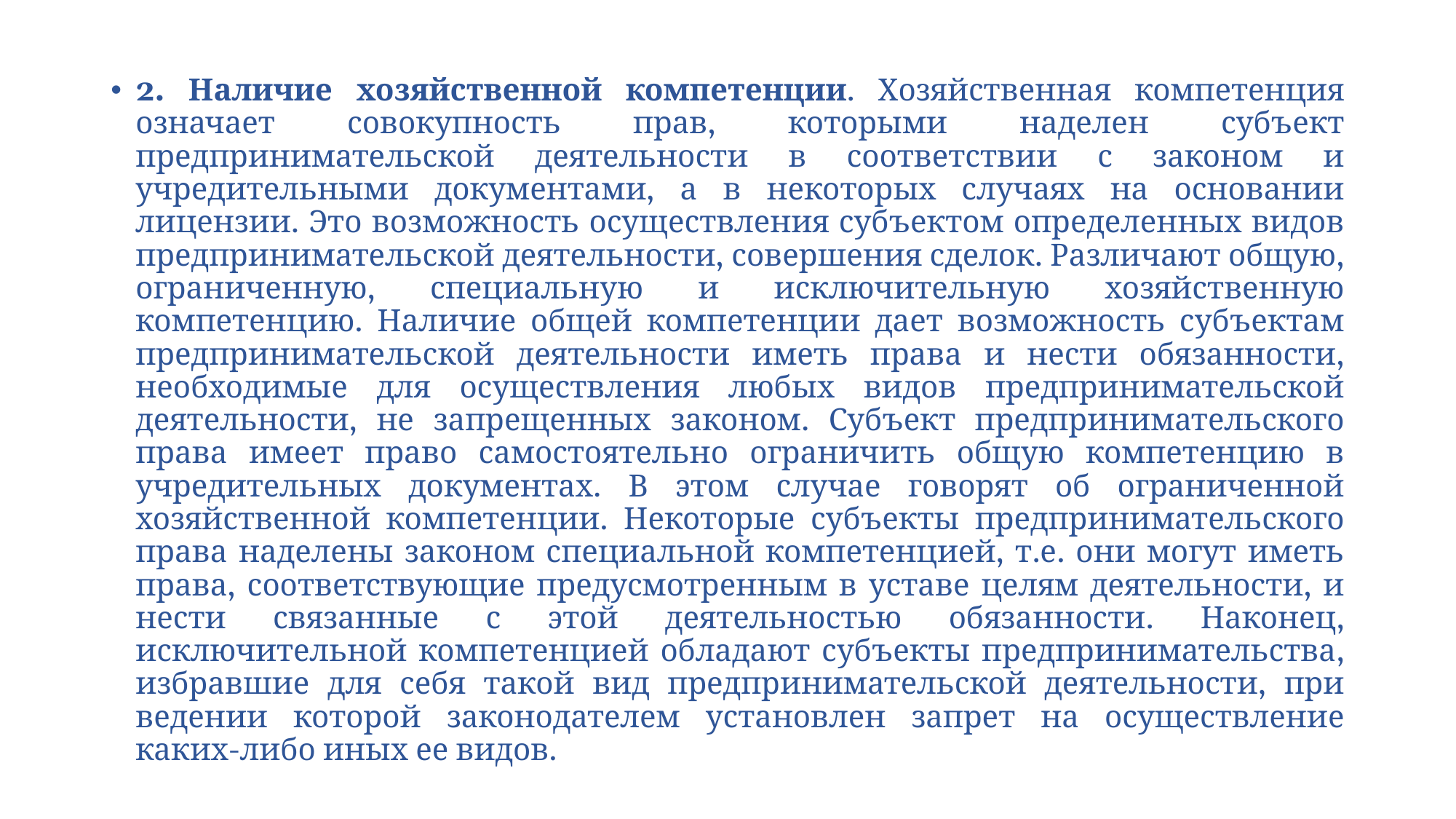

2. Наличие хозяйственной компетенции. Хозяйственная компетенция означает совокупность прав, которыми наделен субъект предпринимательской деятельности в соответствии с законом и учредительными документами, а в некоторых случаях на основании лицензии. Это возможность осуществления субъектом определенных видов предпринимательской деятельности, совершения сделок. Различают общую, ограниченную, специальную и исключительную хозяйственную компетенцию. Наличие общей компетенции дает возможность субъектам предпринимательской деятельности иметь права и нести обязанности, необходимые для осуществления любых видов предпринимательской деятельности, не запрещенных законом. Субъект предпринимательского права имеет право самостоятельно ограничить общую компетенцию в учредительных документах. В этом случае говорят об ограниченной хозяйственной компетенции. Некоторые субъекты предпринимательского права наделены законом специальной компетенцией, т.е. они могут иметь права, соответствующие предусмотренным в уставе целям деятельности, и нести связанные с этой деятельностью обязанности. Наконец, исключительной компетенцией обладают субъекты предпринимательства, избравшие для себя такой вид предпринимательской деятельности, при ведении которой законодателем установлен запрет на осуществление каких-либо иных ее видов.